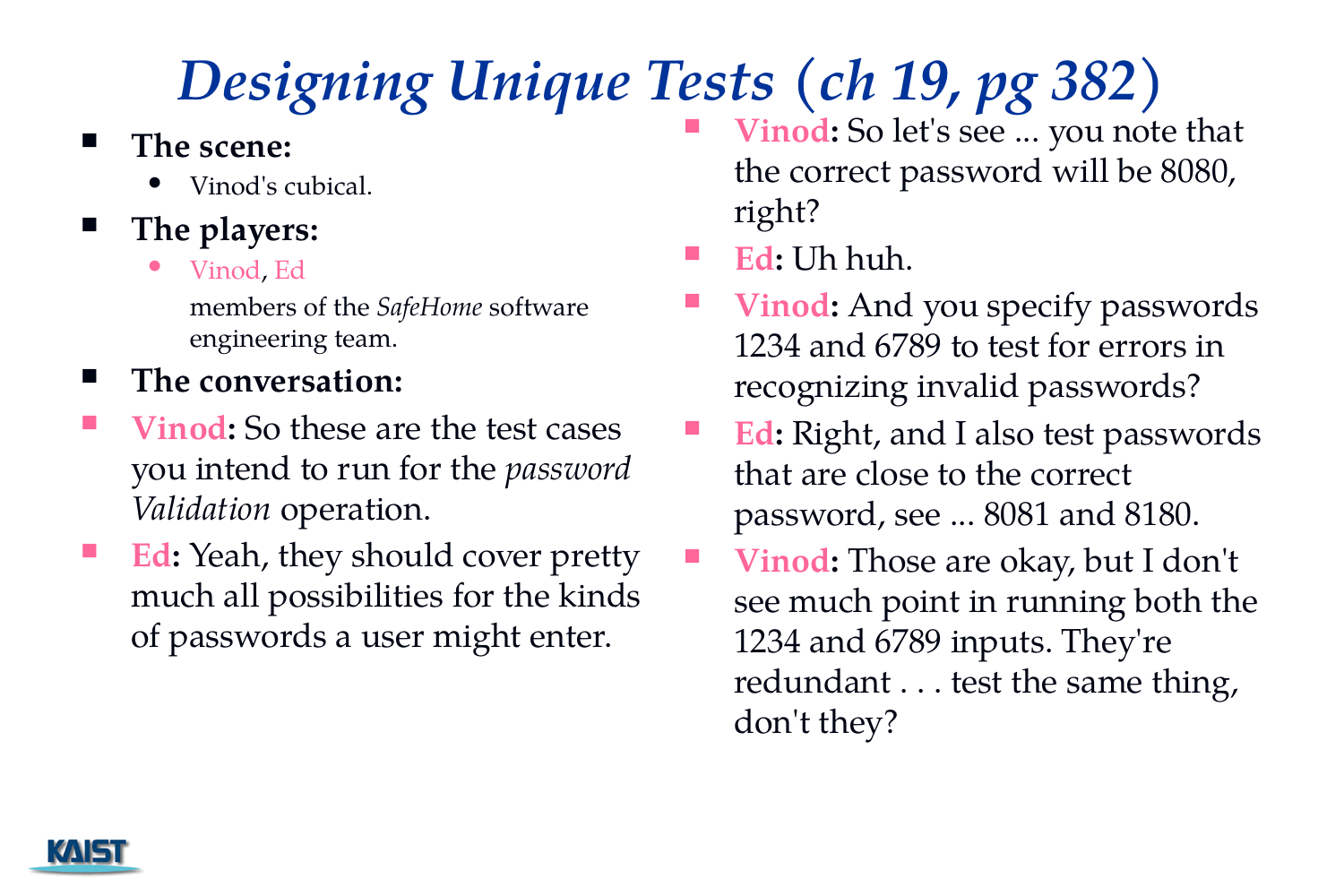

# Designing Unique Tests (ch 19, pg 382)
Vinod: So let's see ... you note that the correct password will be 8080, right?
Ed: Uh huh.
Vinod: And you specify passwords 1234 and 6789 to test for errors in recognizing invalid passwords?
Ed: Right, and I also test passwords that are close to the correct password, see ... 8081 and 8180.
Vinod: Those are okay, but I don't see much point in running both the 1234 and 6789 inputs. They're redundant . . . test the same thing, don't they?

The scene:
Vinod's cubical.
The players:
Vinod, Ed
	members of the SafeHome software engineering team.
The conversation:
Vinod: So these are the test cases you intend to run for the password Validation operation.
Ed: Yeah, they should cover pretty much all possibilities for the kinds of passwords a user might enter.
90